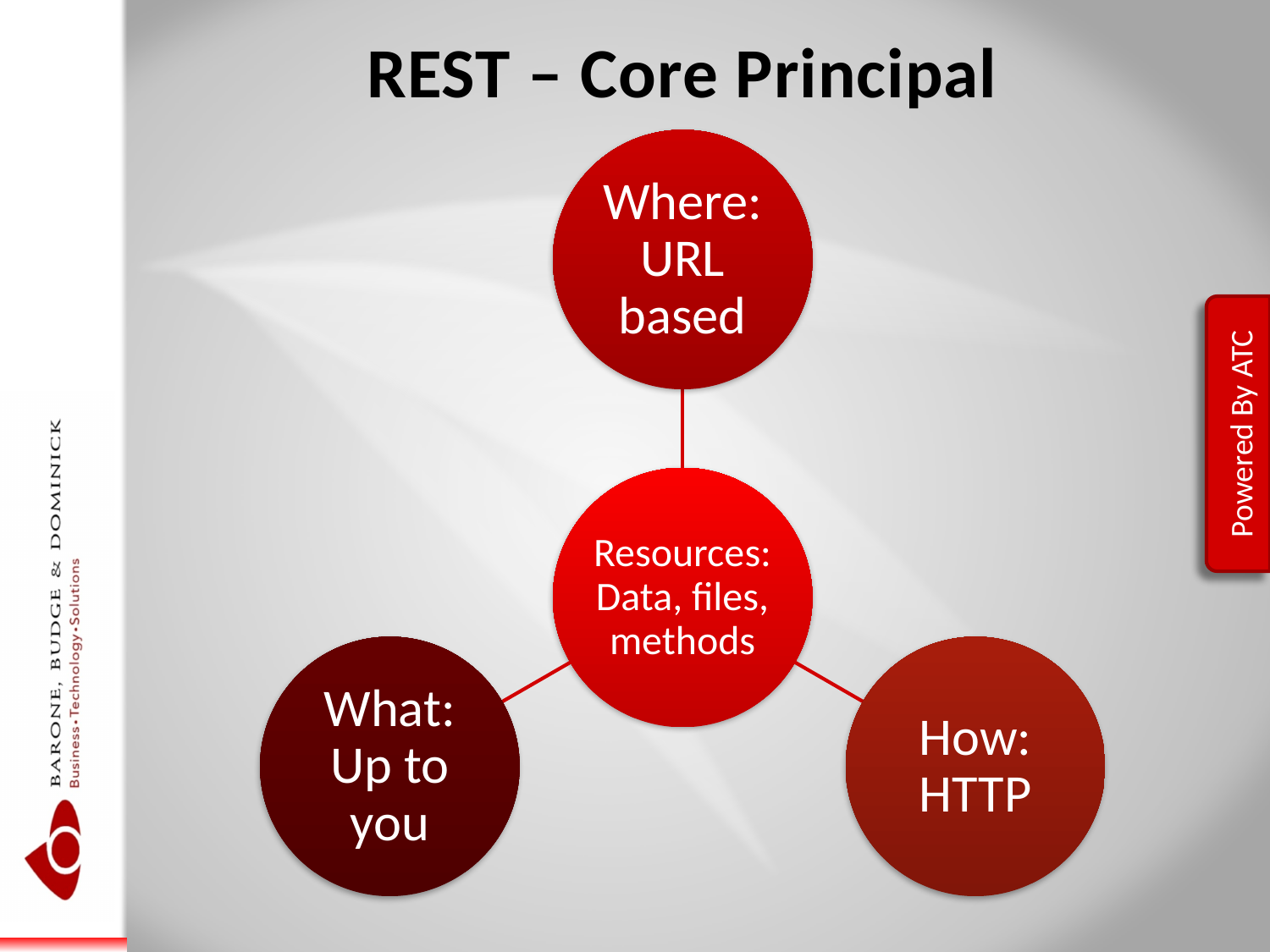

# REST – Core Principal
Resources: Data, files, methods

Where: URL based

How: HTTP

What: Up to you